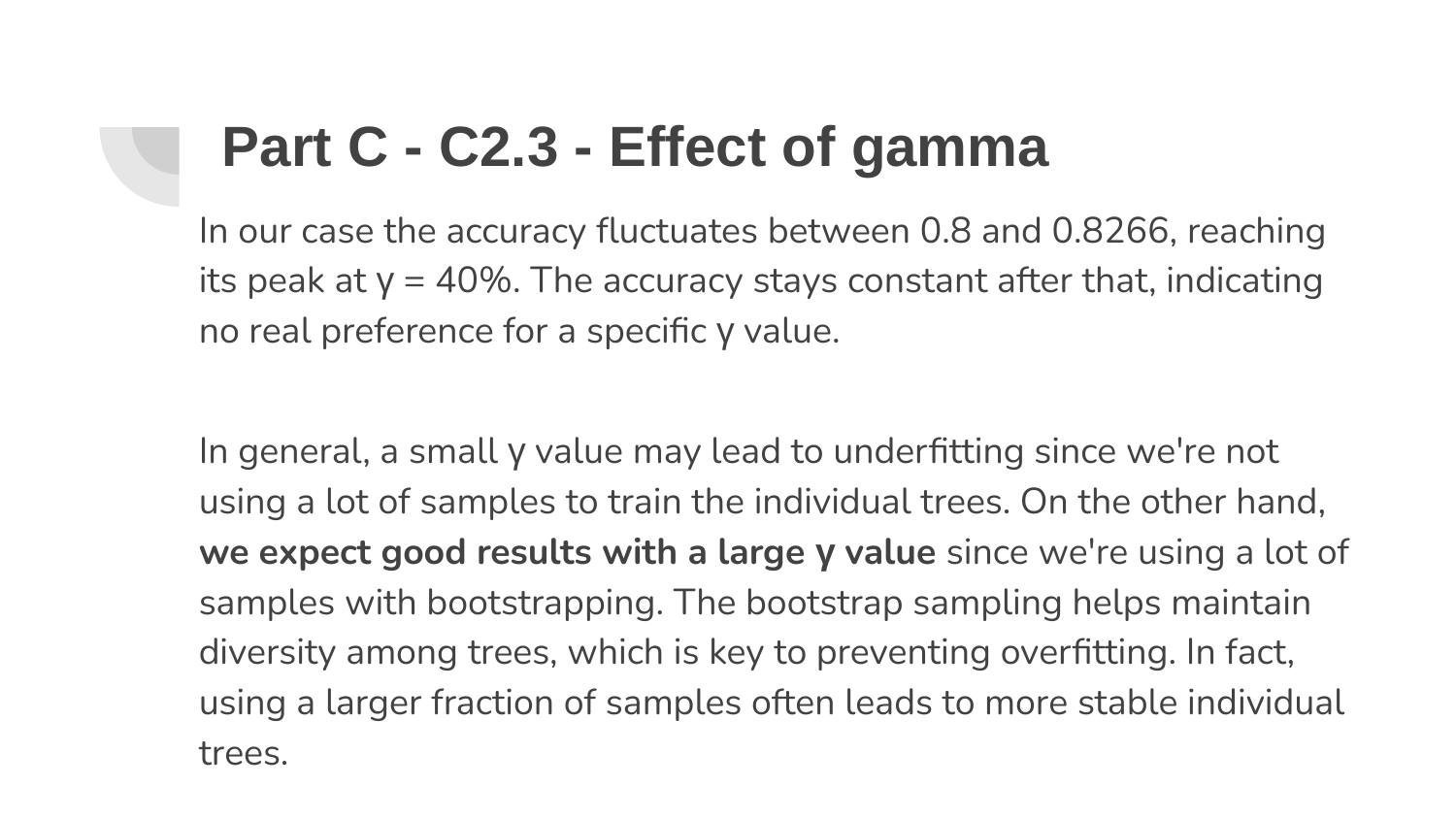

# Part C - C2.3 - Effect of gamma
In our case the accuracy fluctuates between 0.8 and 0.8266, reaching its peak at γ = 40%. The accuracy stays constant after that, indicating no real preference for a specific γ value.

In general, a small γ value may lead to underfitting since we're not using a lot of samples to train the individual trees. On the other hand, we expect good results with a large γ value since we're using a lot of samples with bootstrapping. The bootstrap sampling helps maintain diversity among trees, which is key to preventing overfitting. In fact, using a larger fraction of samples often leads to more stable individual trees.